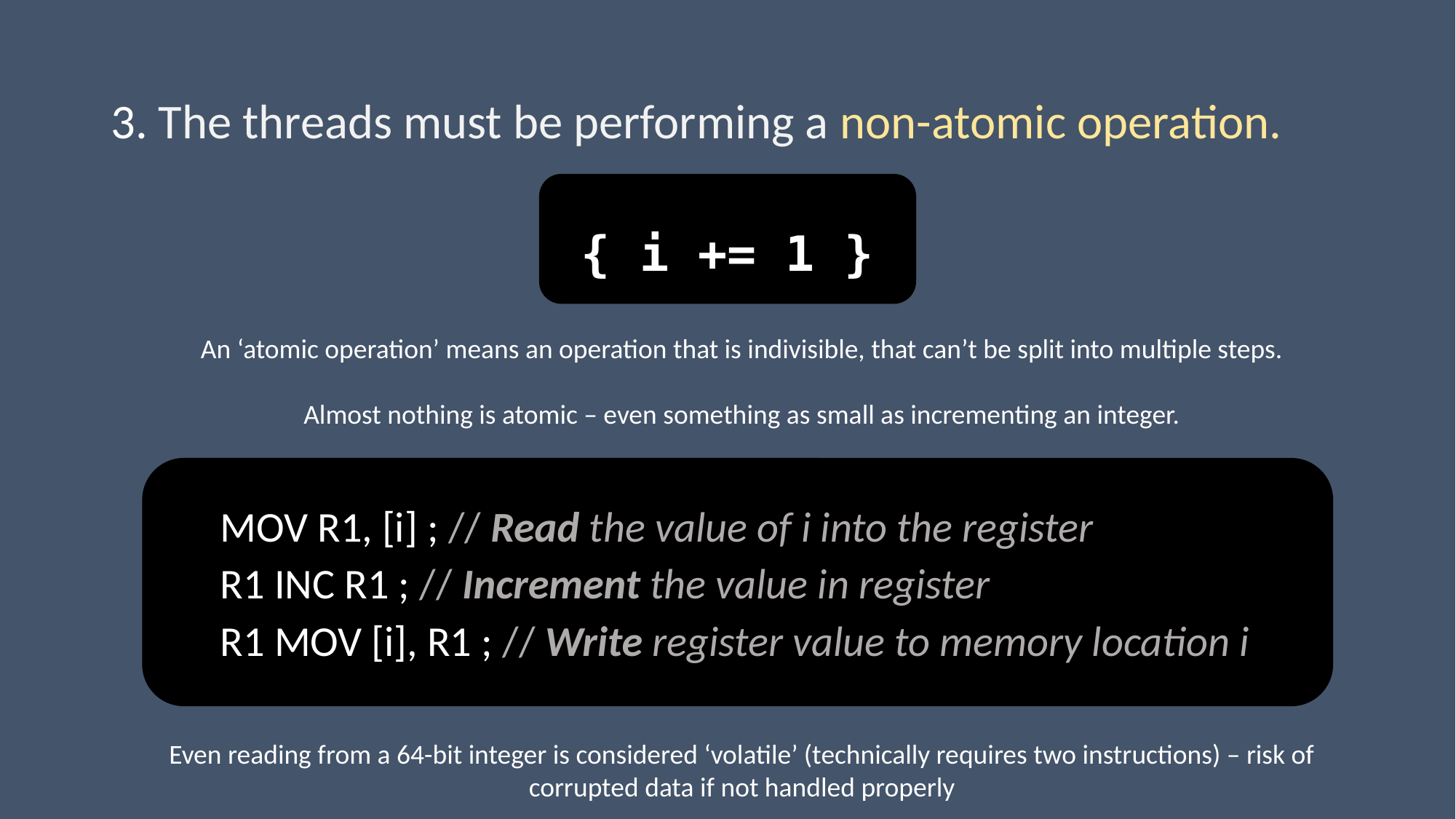

# 3. The threads must be performing a non-atomic operation.
{ i += 1 }

An ‘atomic operation’ means an operation that is indivisible, that can’t be split into multiple steps.

Almost nothing is atomic – even something as small as incrementing an integer.
MOV R1, [i] ; // Read the value of i into the register
R1 INC R1 ; // Increment the value in register
R1 MOV [i], R1 ; // Write register value to memory location i
Even reading from a 64-bit integer is considered ‘volatile’ (technically requires two instructions) – risk of corrupted data if not handled properly